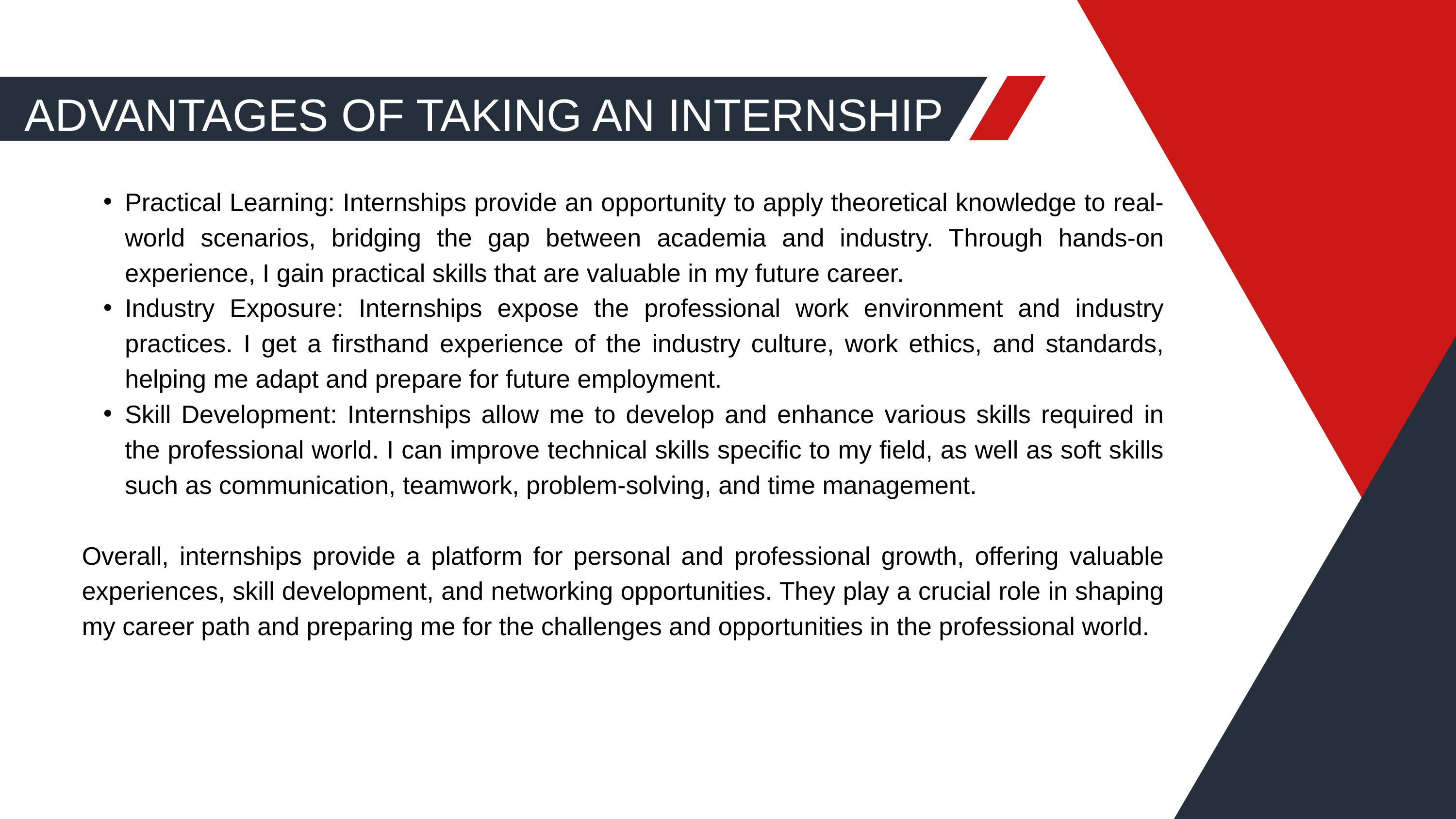

ADVANTAGES OF TAKING AN INTERNSHIP

Practical Learning: Internships provide an opportunity to apply theoretical knowledge to real-world scenarios, bridging the gap between academia and industry. Through hands-on experience, I gain practical skills that are valuable in my future career.
Industry Exposure: Internships expose the professional work environment and industry practices. I get a firsthand experience of the industry culture, work ethics, and standards, helping me adapt and prepare for future employment.
Skill Development: Internships allow me to develop and enhance various skills required in the professional world. I can improve technical skills specific to my field, as well as soft skills such as communication, teamwork, problem-solving, and time management.

Overall, internships provide a platform for personal and professional growth, offering valuable experiences, skill development, and networking opportunities. They play a crucial role in shaping my career path and preparing me for the challenges and opportunities in the professional world.